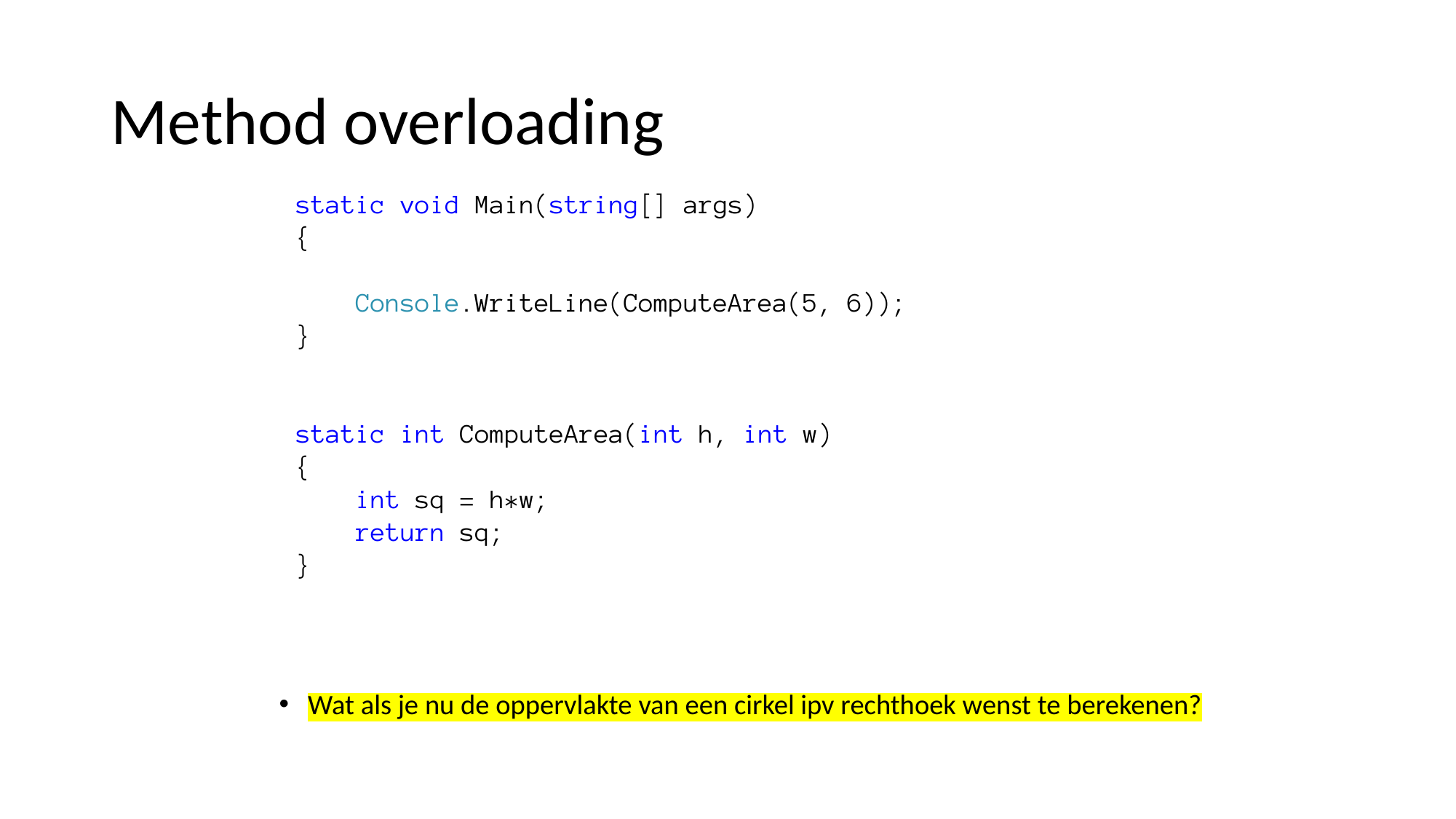

# Method overloading
        static void Main(string[] args)
        {

            Console.WriteLine(ComputeArea(5, 6));
        }

        static int ComputeArea(int h, int w)
        {
            int sq = h*w;
            return sq;
        }
Wat als je nu de oppervlakte van een cirkel ipv rechthoek wenst te berekenen?